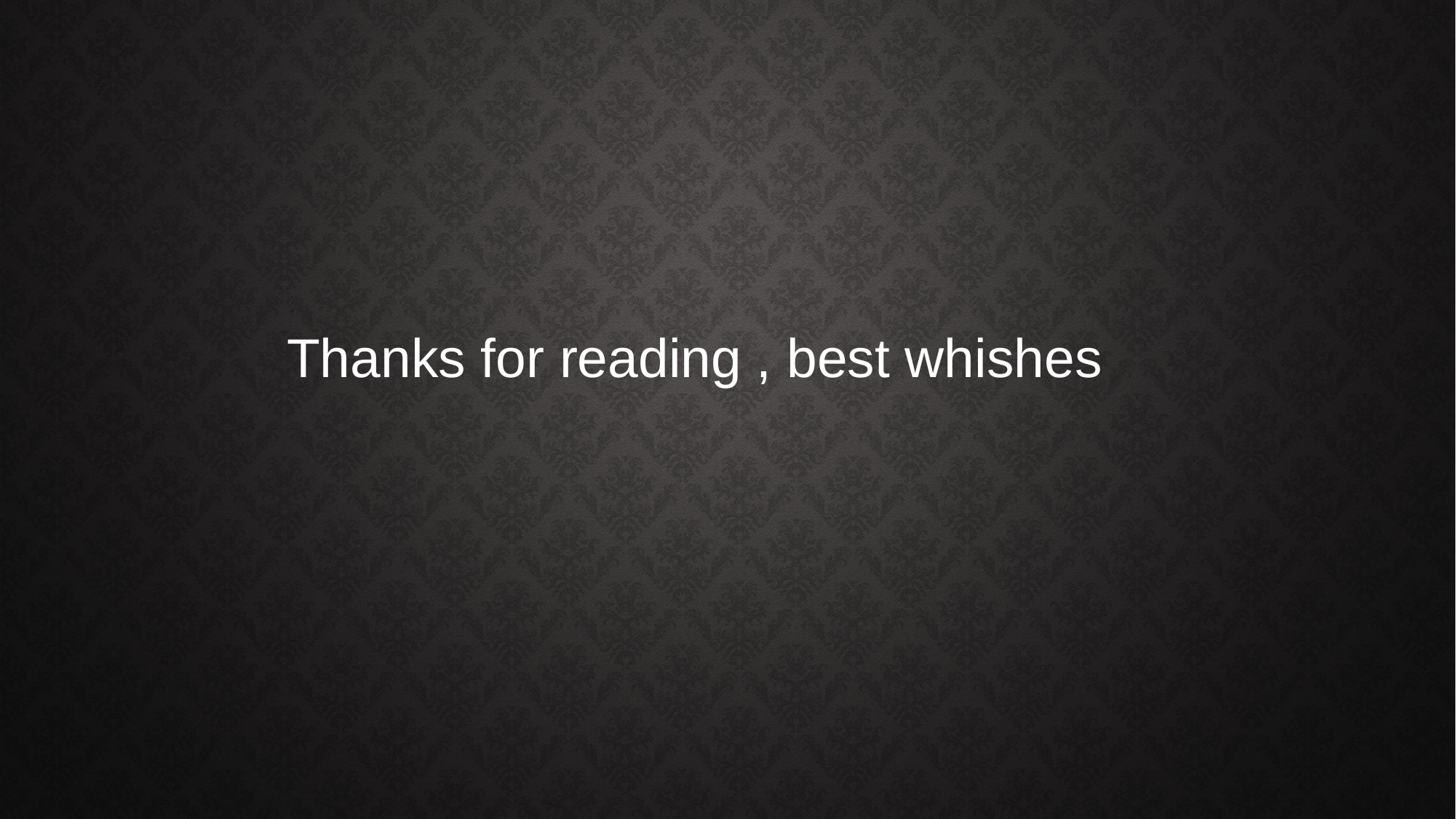

# Thanks for reading , best whishes